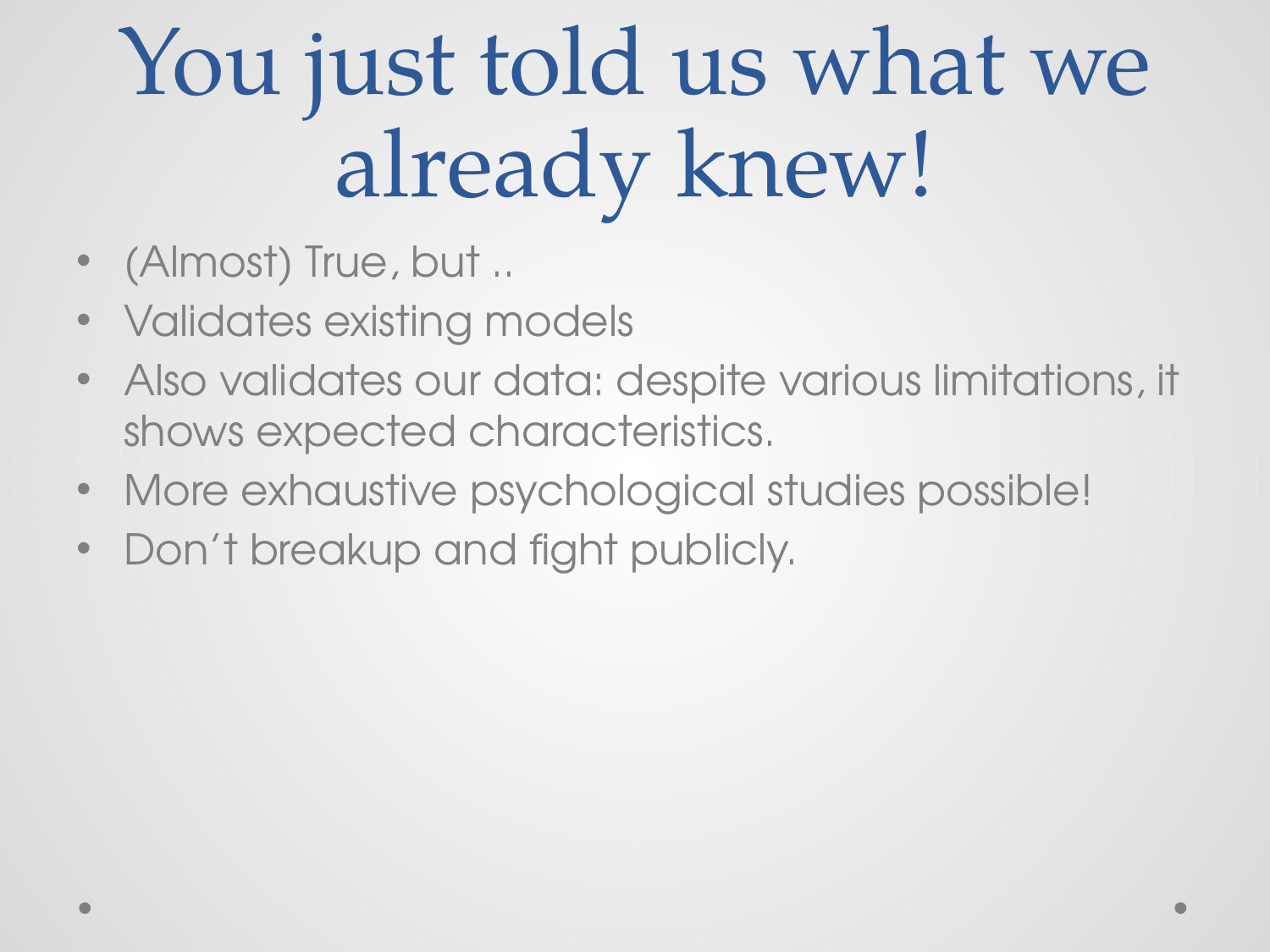

# You just told us what we already knew!
(Almost) True, but ..
Validates existing models
Also validates our data: despite various limitations, it shows expected characteristics.
More exhaustive psychological studies possible!
Don’t breakup and fight publicly.